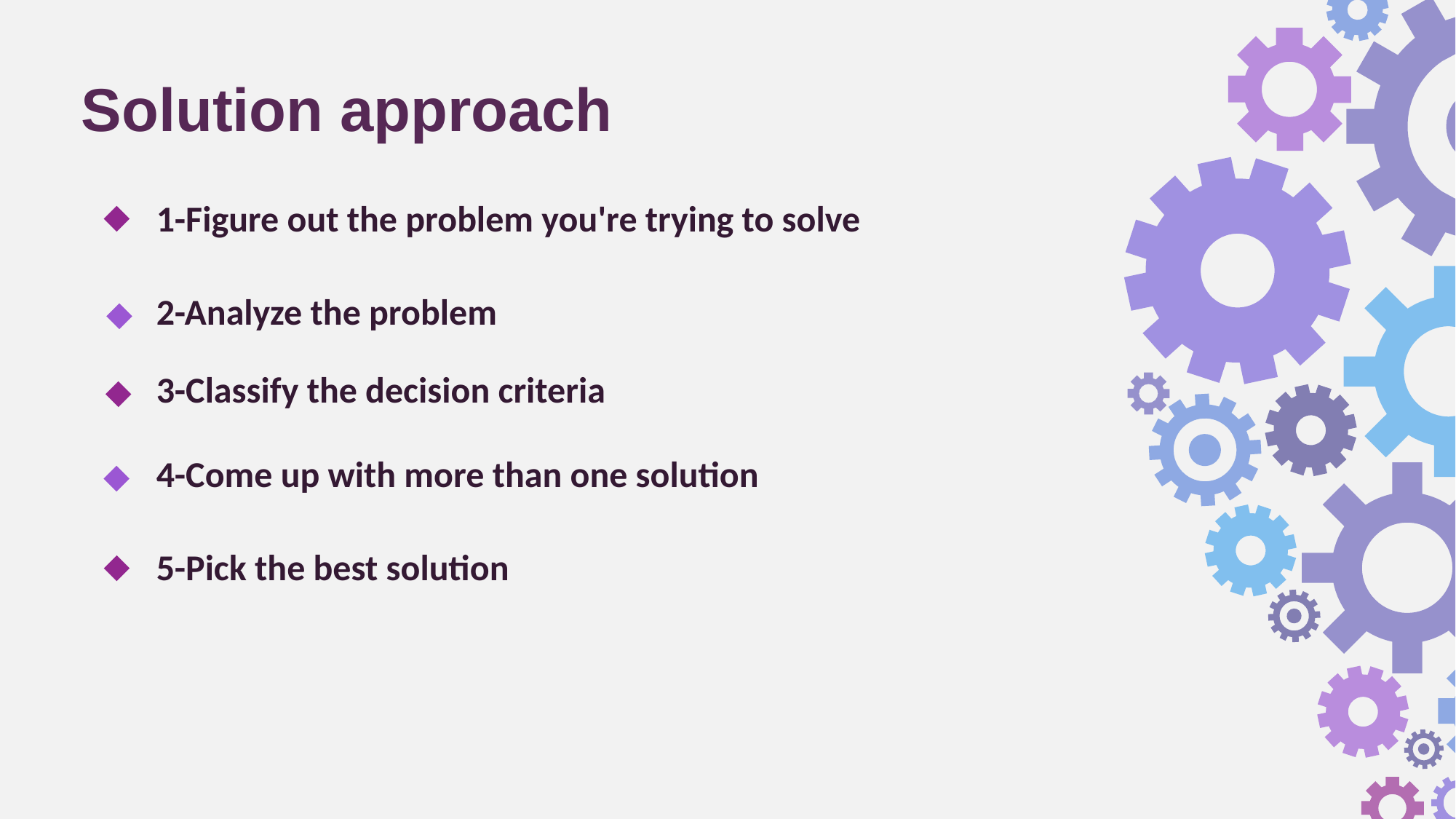

Solution approach

 1-Figure out the problem you're trying to solve

 2-Analyze the problem

 3-Classify the decision criteria

 4-Come up with more than one solution

 5-Pick the best solution